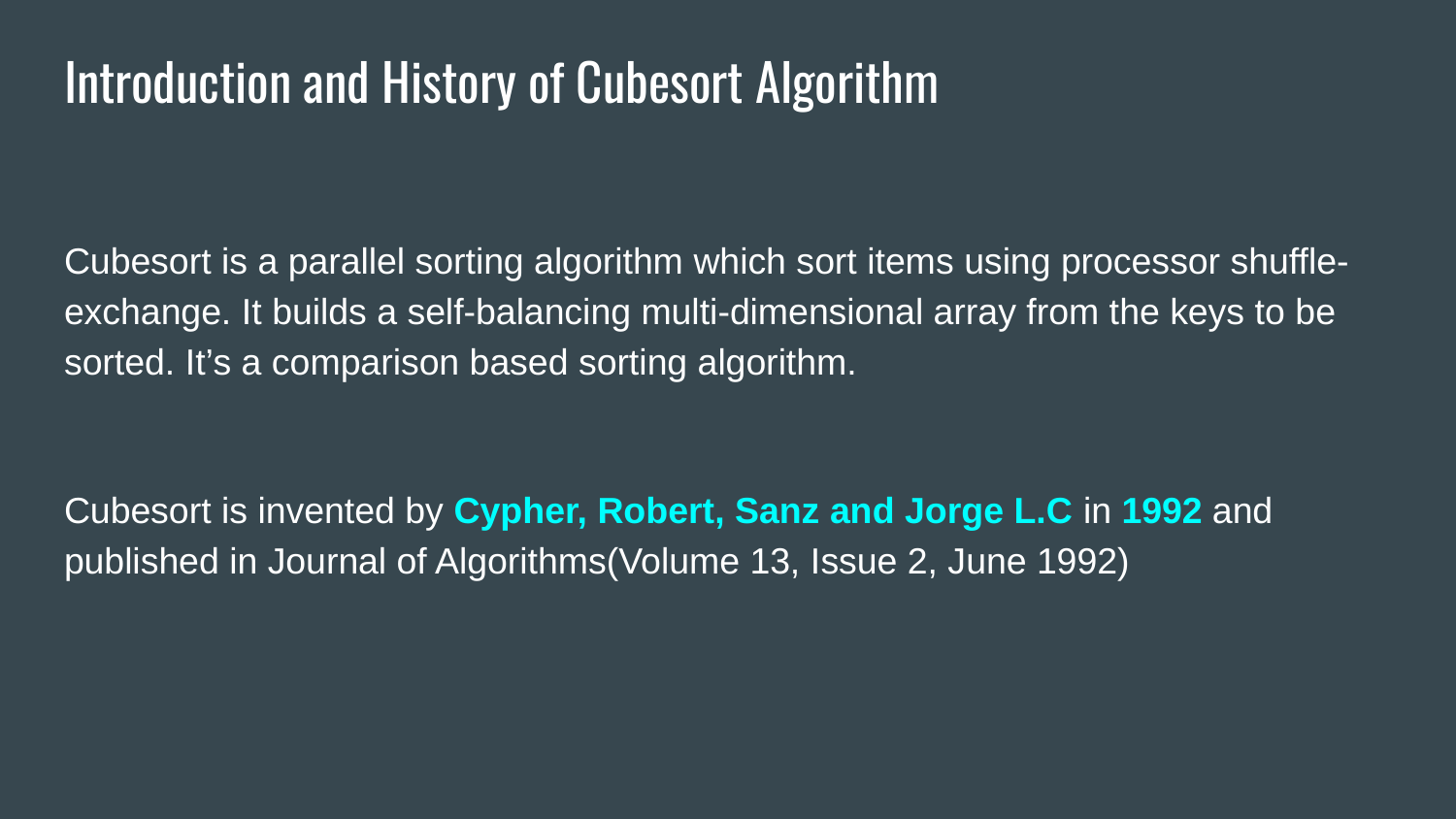

# Introduction and History of Cubesort Algorithm

Cubesort is a parallel sorting algorithm which sort items using processor shuffle-exchange. It builds a self-balancing multi-dimensional array from the keys to be sorted. It’s a comparison based sorting algorithm.

Cubesort is invented by Cypher, Robert, Sanz and Jorge L.C in 1992 and published in Journal of Algorithms(Volume 13, Issue 2, June 1992)